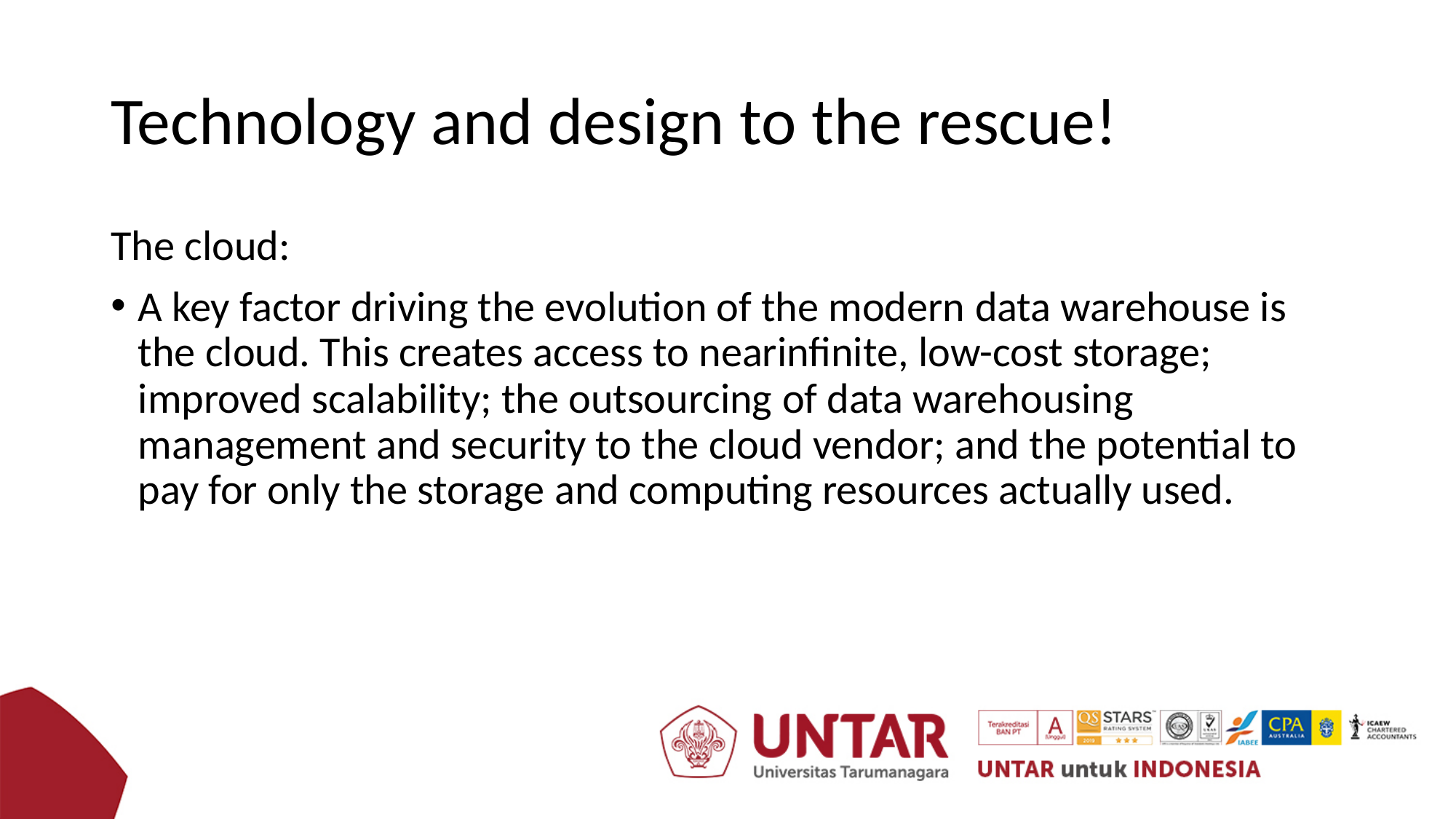

# Technology and design to the rescue!
The cloud:
A key factor driving the evolution of the modern data warehouse is the cloud. This creates access to nearinfinite, low-cost storage; improved scalability; the outsourcing of data warehousing management and security to the cloud vendor; and the potential to pay for only the storage and computing resources actually used.